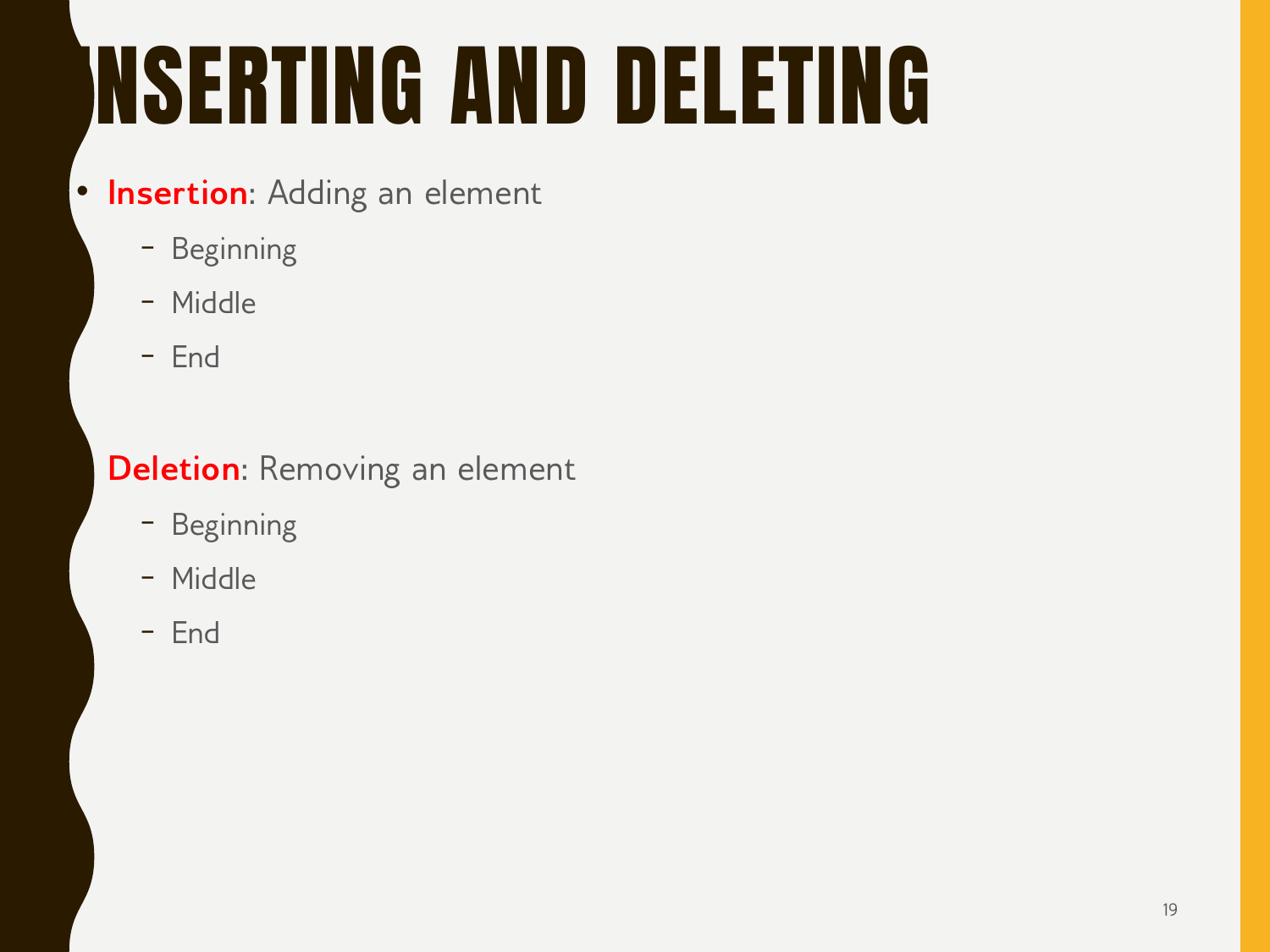

# Inserting and Deleting
Insertion: Adding an element
Beginning
Middle
End

Deletion: Removing an element
Beginning
Middle
End

19